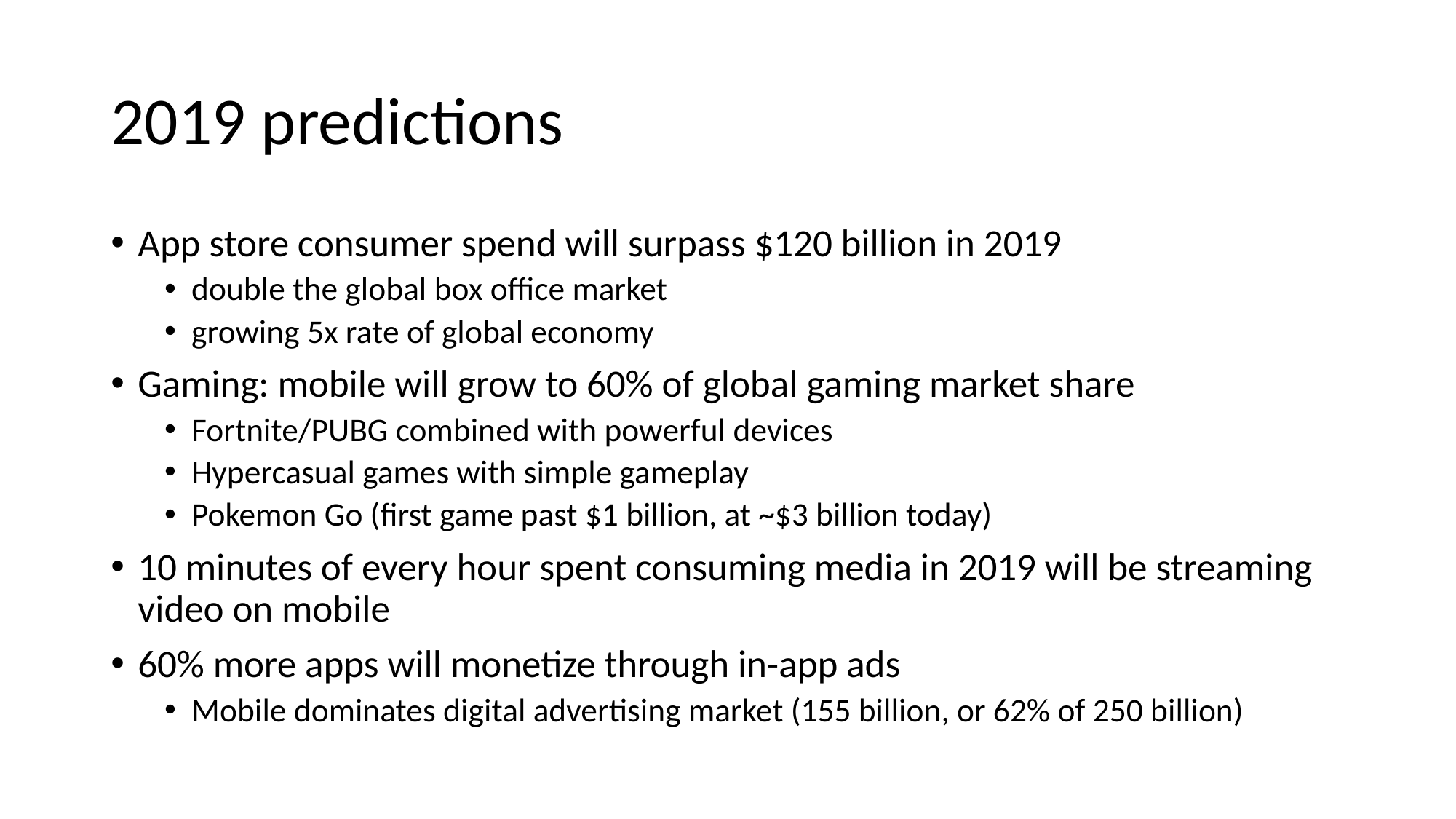

# 2019 predictions
App store consumer spend will surpass $120 billion in 2019
double the global box office market
growing 5x rate of global economy
Gaming: mobile will grow to 60% of global gaming market share
Fortnite/PUBG combined with powerful devices
Hypercasual games with simple gameplay
Pokemon Go (first game past $1 billion, at ~$3 billion today)
10 minutes of every hour spent consuming media in 2019 will be streaming video on mobile
60% more apps will monetize through in-app ads
Mobile dominates digital advertising market (155 billion, or 62% of 250 billion)